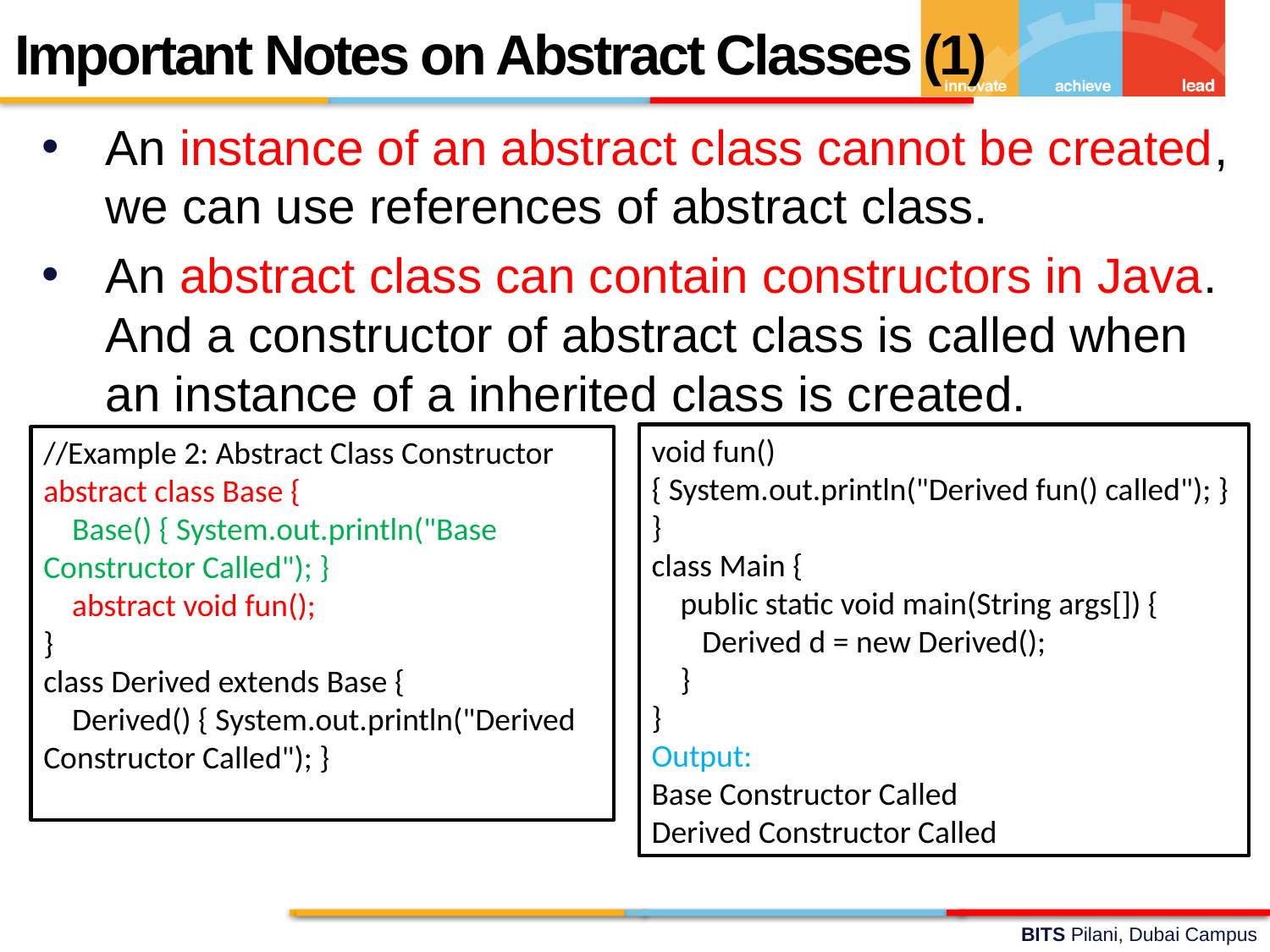

Important Notes on Abstract Classes (1)
An instance of an abstract class cannot be created, we can use references of abstract class.
An abstract class can contain constructors in Java. And a constructor of abstract class is called when an instance of a inherited class is created.

void fun()
{ System.out.println("Derived fun() called"); }
}
class Main {
    public static void main(String args[]) {
       Derived d = new Derived();
    }
}
Output:
Base Constructor Called
Derived Constructor Called
//Example 2: Abstract Class Constructor
abstract class Base {
    Base() { System.out.println("Base Constructor Called"); }
    abstract void fun();
}
class Derived extends Base {
    Derived() { System.out.println("Derived Constructor Called"); }